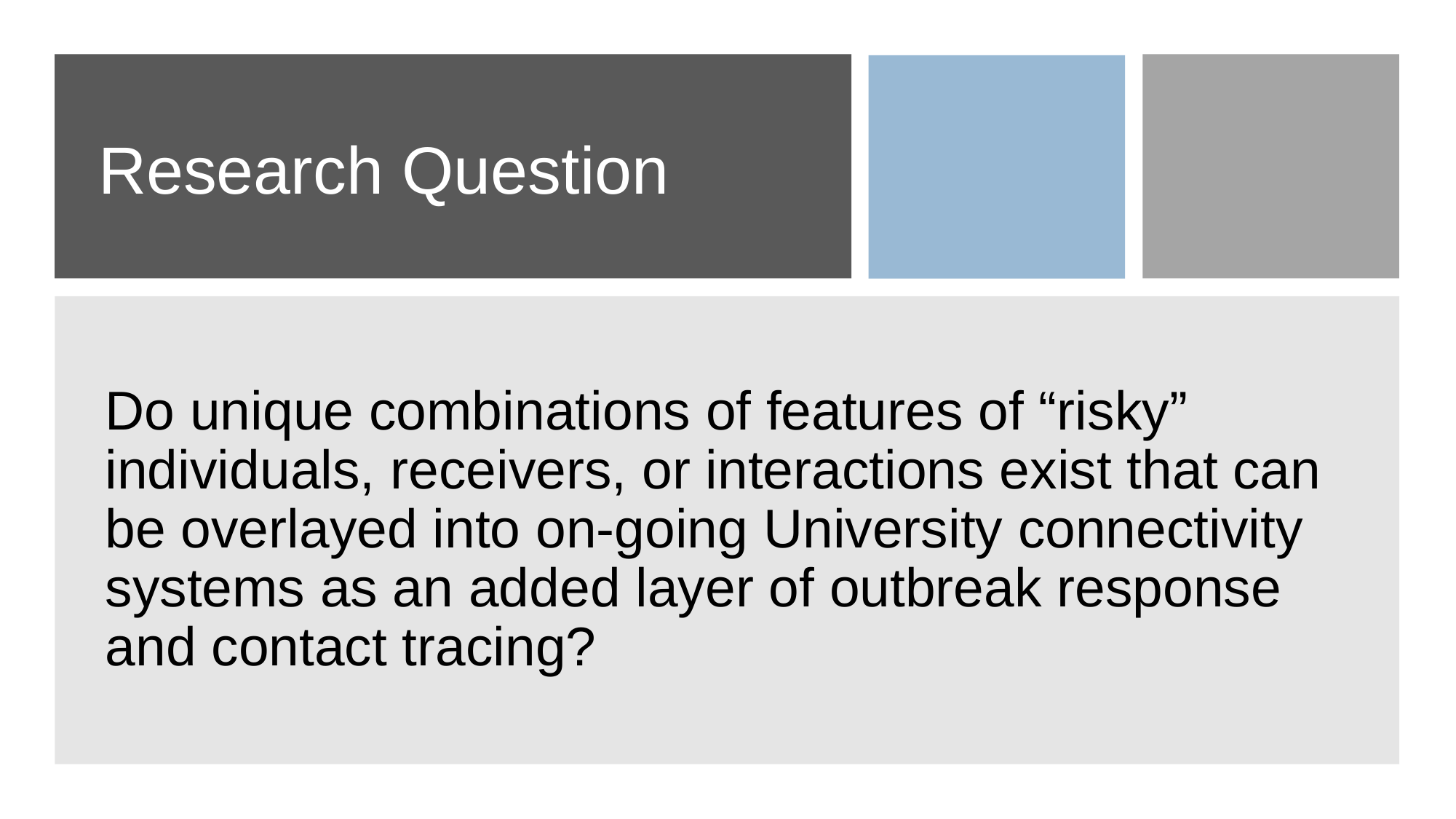

# Research Question

Do unique combinations of features of “risky” individuals, receivers, or interactions exist that can be overlayed into on-going University connectivity systems as an added layer of outbreak response and contact tracing?